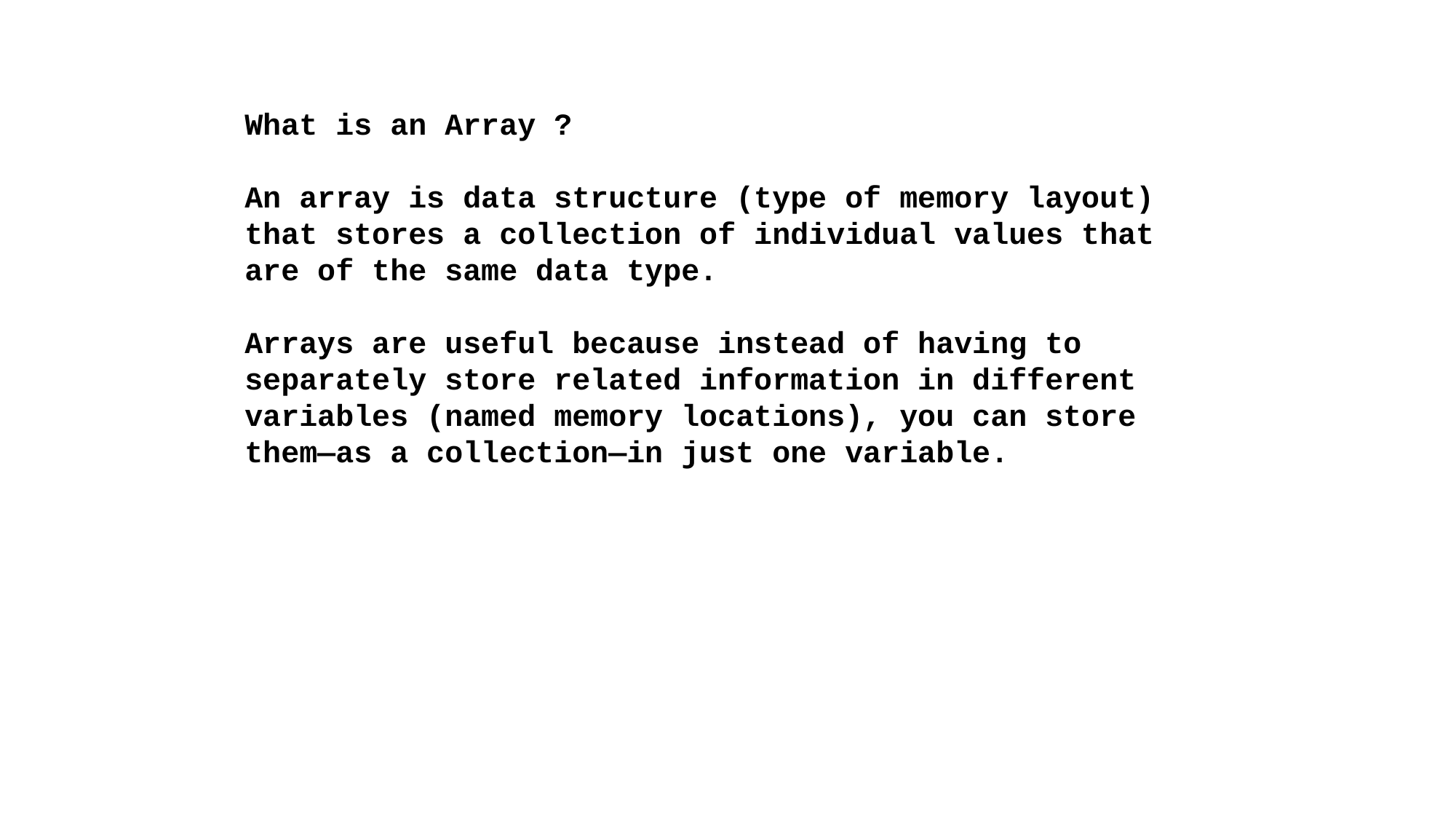

What is an Array ?

An array is data structure (type of memory layout) that stores a collection of individual values that are of the same data type.

Arrays are useful because instead of having to separately store related information in different variables (named memory locations), you can store them—as a collection—in just one variable.